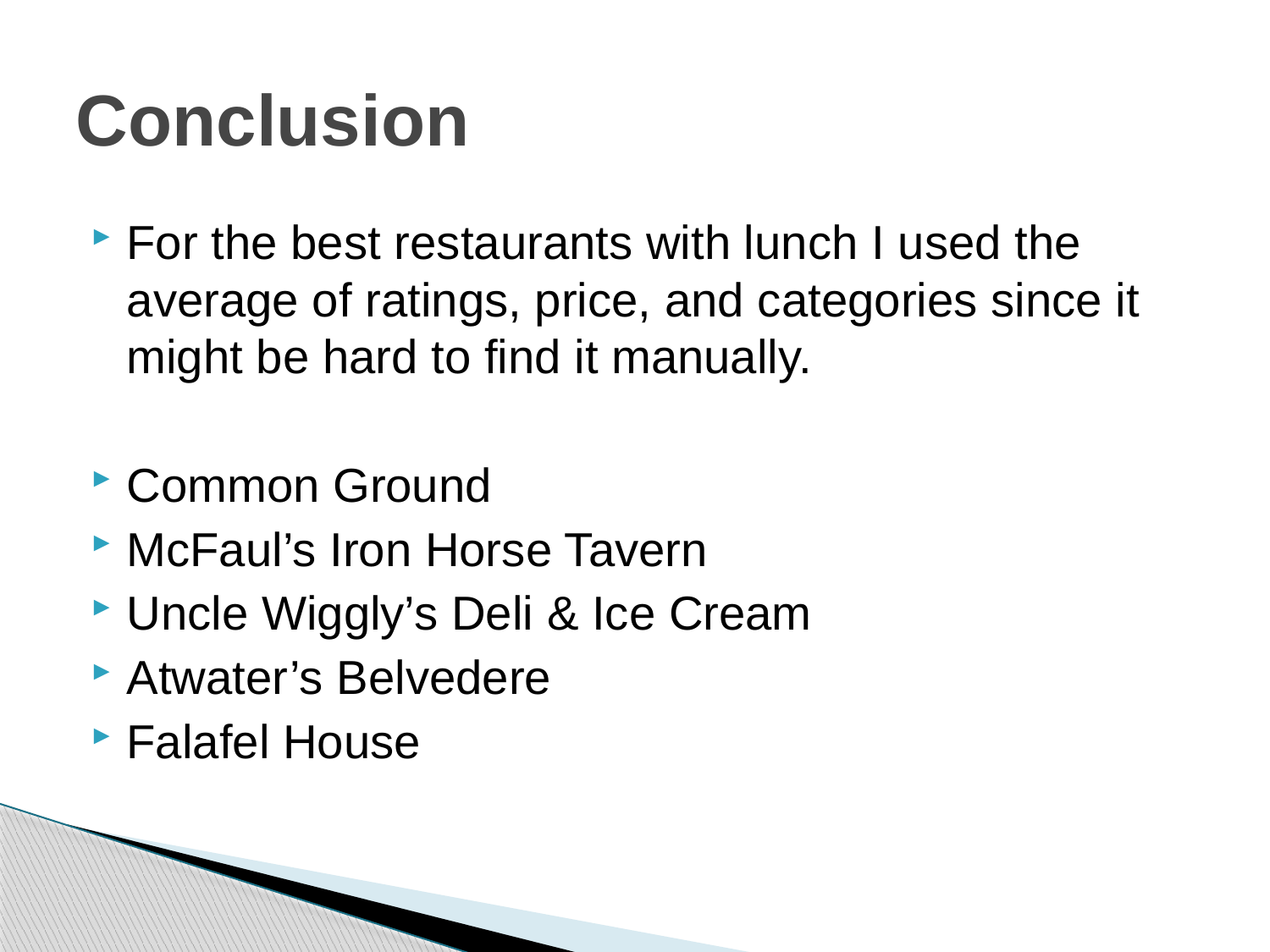

# Conclusion
For the best restaurants with lunch I used the average of ratings, price, and categories since it might be hard to find it manually.

Common Ground
McFaul’s Iron Horse Tavern
Uncle Wiggly’s Deli & Ice Cream
Atwater’s Belvedere
Falafel House